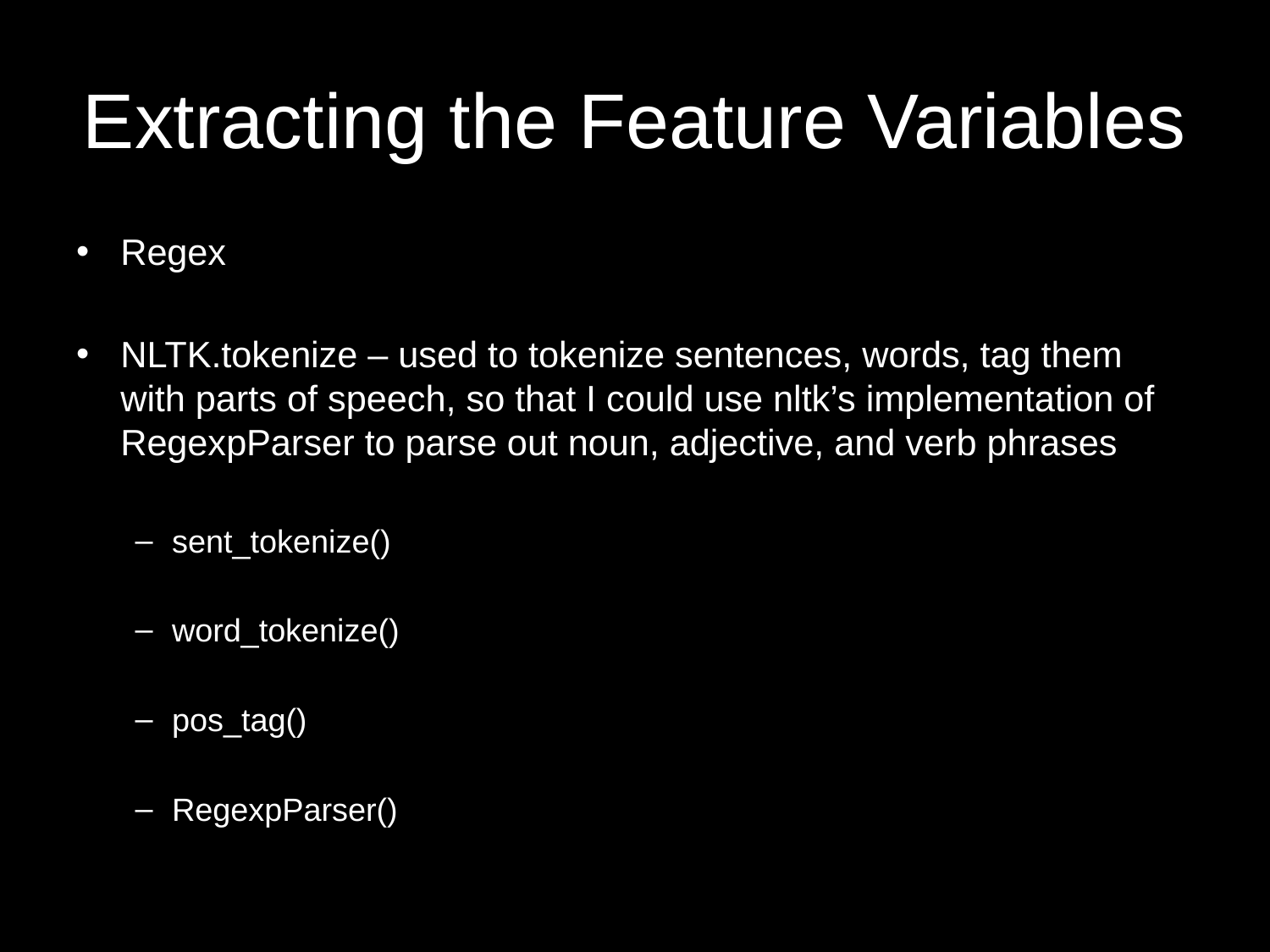

# Extracting the Feature Variables
Regex

NLTK.tokenize – used to tokenize sentences, words, tag them with parts of speech, so that I could use nltk’s implementation of RegexpParser to parse out noun, adjective, and verb phrases

sent_tokenize()

word_tokenize()

pos_tag()

RegexpParser()